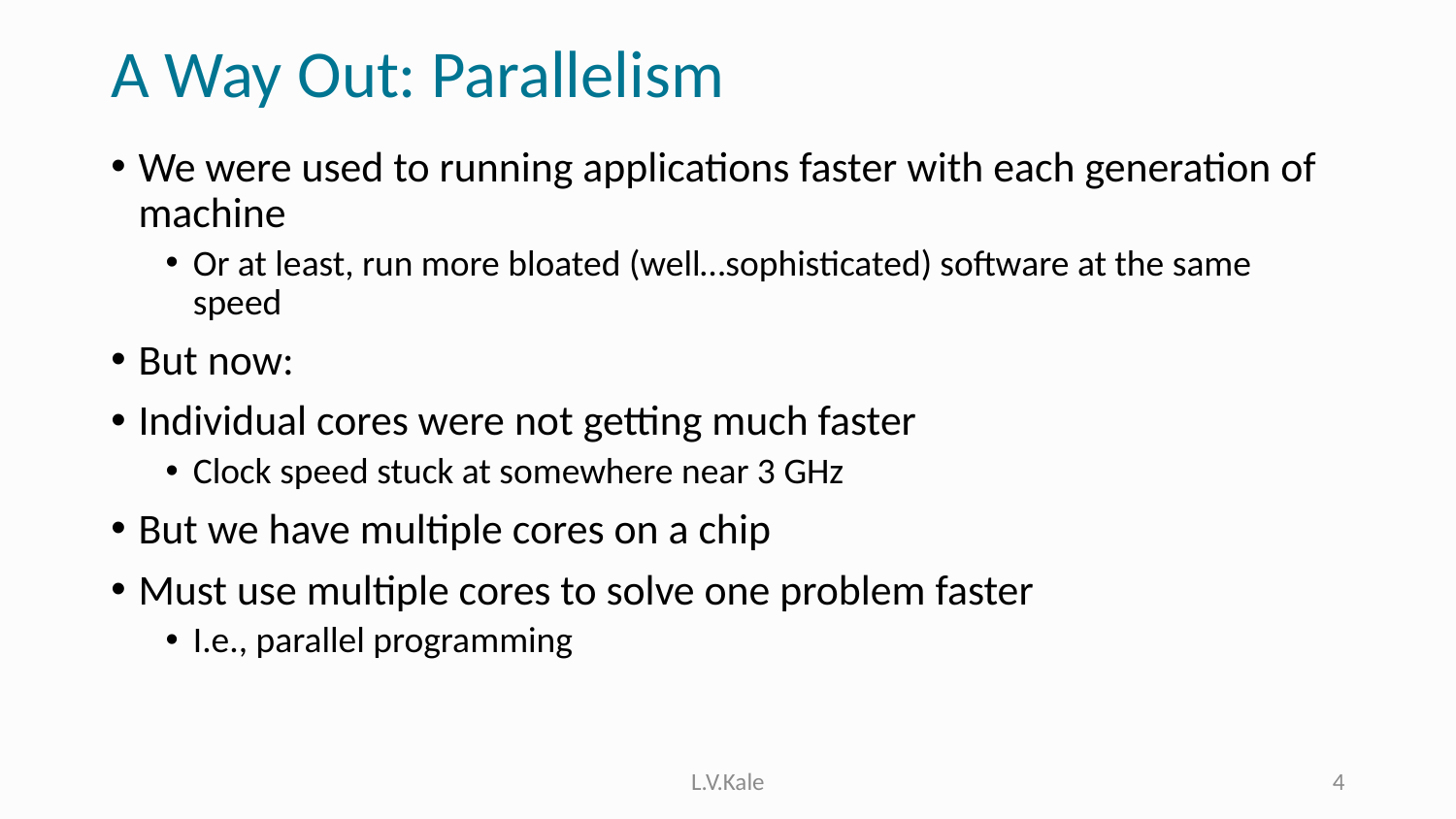

# A Way Out: Parallelism
We were used to running applications faster with each generation of machine
Or at least, run more bloated (well…sophisticated) software at the same speed
But now:
Individual cores were not getting much faster
Clock speed stuck at somewhere near 3 GHz
But we have multiple cores on a chip
Must use multiple cores to solve one problem faster
I.e., parallel programming

L.V.Kale
4